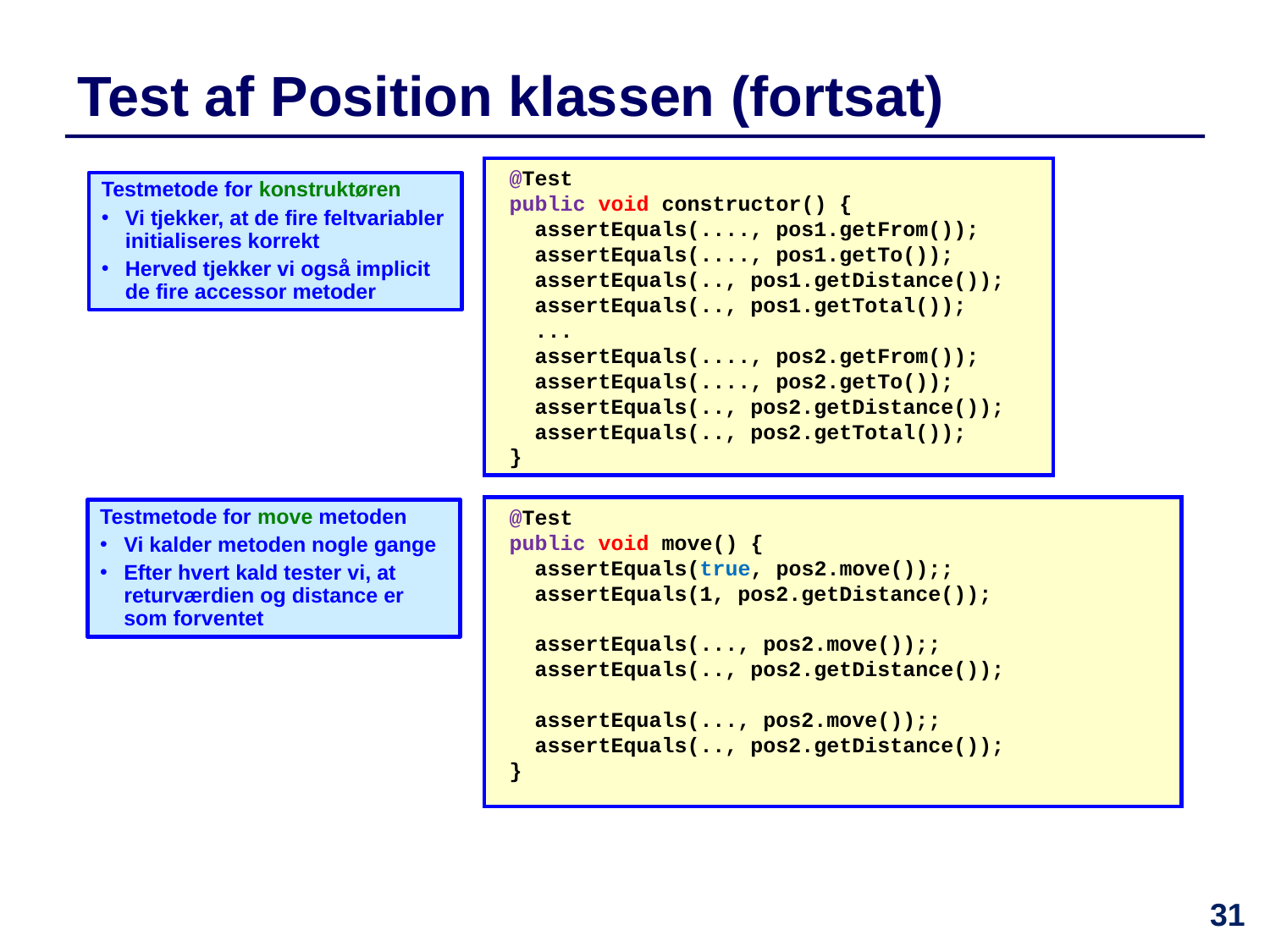

Test af Position klassen (fortsat)
@Test
public void constructor() {
  assertEquals(...., pos1.getFrom());
  assertEquals(...., pos1.getTo());
  assertEquals(.., pos1.getDistance());
  assertEquals(.., pos1.getTotal());
  ...
  assertEquals(...., pos2.getFrom());
  assertEquals(...., pos2.getTo());
  assertEquals(.., pos2.getDistance());
  assertEquals(.., pos2.getTotal());
}
Testmetode for konstruktøren
Vi tjekker, at de fire feltvariabler initialiseres korrekt
Herved tjekker vi også implicit de fire accessor metoder
@Test
public void move() {
  assertEquals(true, pos2.move());;
  assertEquals(1, pos2.getDistance());

  assertEquals(..., pos2.move());;
  assertEquals(.., pos2.getDistance());

  assertEquals(..., pos2.move());;
  assertEquals(.., pos2.getDistance());
}

Testmetode for move metoden
Vi kalder metoden nogle gange
Efter hvert kald tester vi, at returværdien og distance er som forventet
31